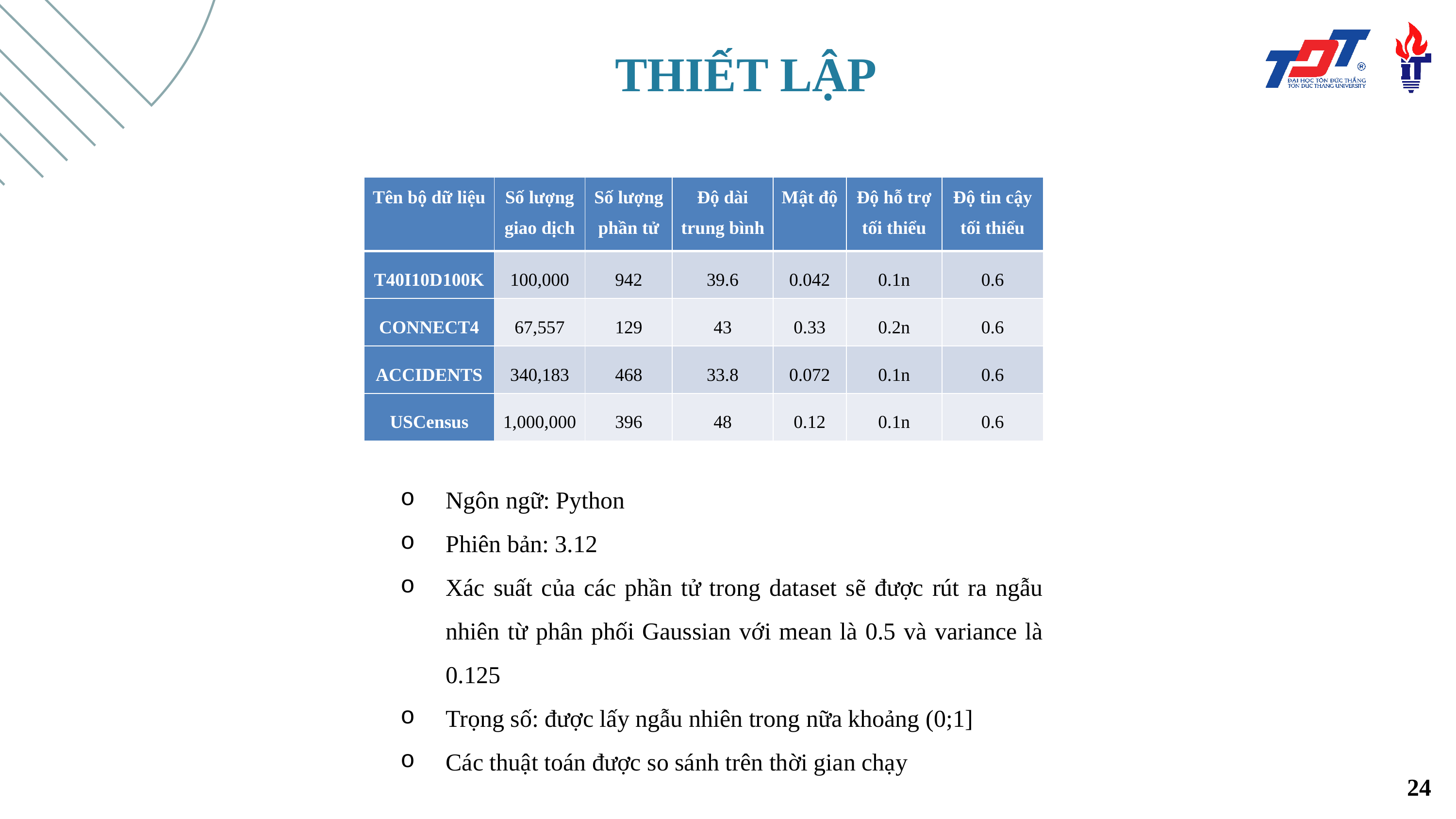

THIẾT LẬP
| Tên bộ dữ liệu | Số lượng giao dịch | Số lượng phần tử | Độ dài trung bình | Mật độ | Độ hỗ trợ tối thiểu | Độ tin cậy tối thiểu |
| --- | --- | --- | --- | --- | --- | --- |
| T40I10D100K | 100,000 | 942 | 39.6 | 0.042 | 0.1n | 0.6 |
| CONNECT4 | 67,557 | 129 | 43 | 0.33 | 0.2n | 0.6 |
| ACCIDENTS | 340,183 | 468 | 33.8 | 0.072 | 0.1n | 0.6 |
| USCensus | 1,000,000 | 396 | 48 | 0.12 | 0.1n | 0.6 |
Ngôn ngữ: Python
Phiên bản: 3.12
Xác suất của các phần tử trong dataset sẽ được rút ra ngẫu nhiên từ phân phối Gaussian với mean là 0.5 và variance là 0.125
Trọng số: được lấy ngẫu nhiên trong nữa khoảng (0;1]
Các thuật toán được so sánh trên thời gian chạy
24